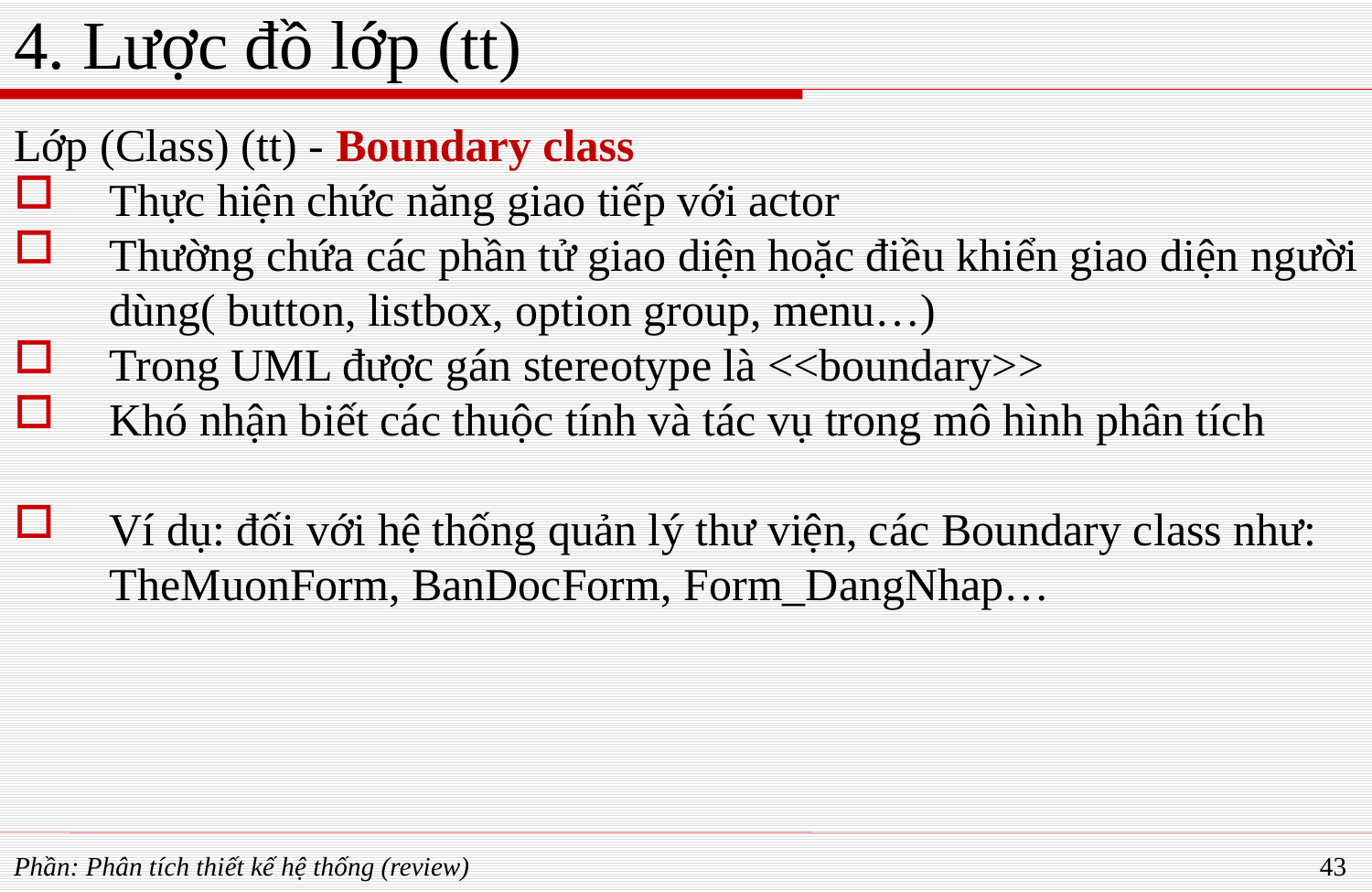

# 4. Lược đồ lớp (tt)
Lớp (Class) (tt) - Boundary class
Thực hiện chức năng giao tiếp với actor
Thường chứa các phần tử giao diện hoặc điều khiển giao diện người dùng( button, listbox, option group, menu…)
Trong UML được gán stereotype là <<boundary>>
Khó nhận biết các thuộc tính và tác vụ trong mô hình phân tích

Ví dụ: đối với hệ thống quản lý thư viện, các Boundary class như: TheMuonForm, BanDocForm, Form_DangNhap…

Phần: Phân tích thiết kế hệ thống (review)
43